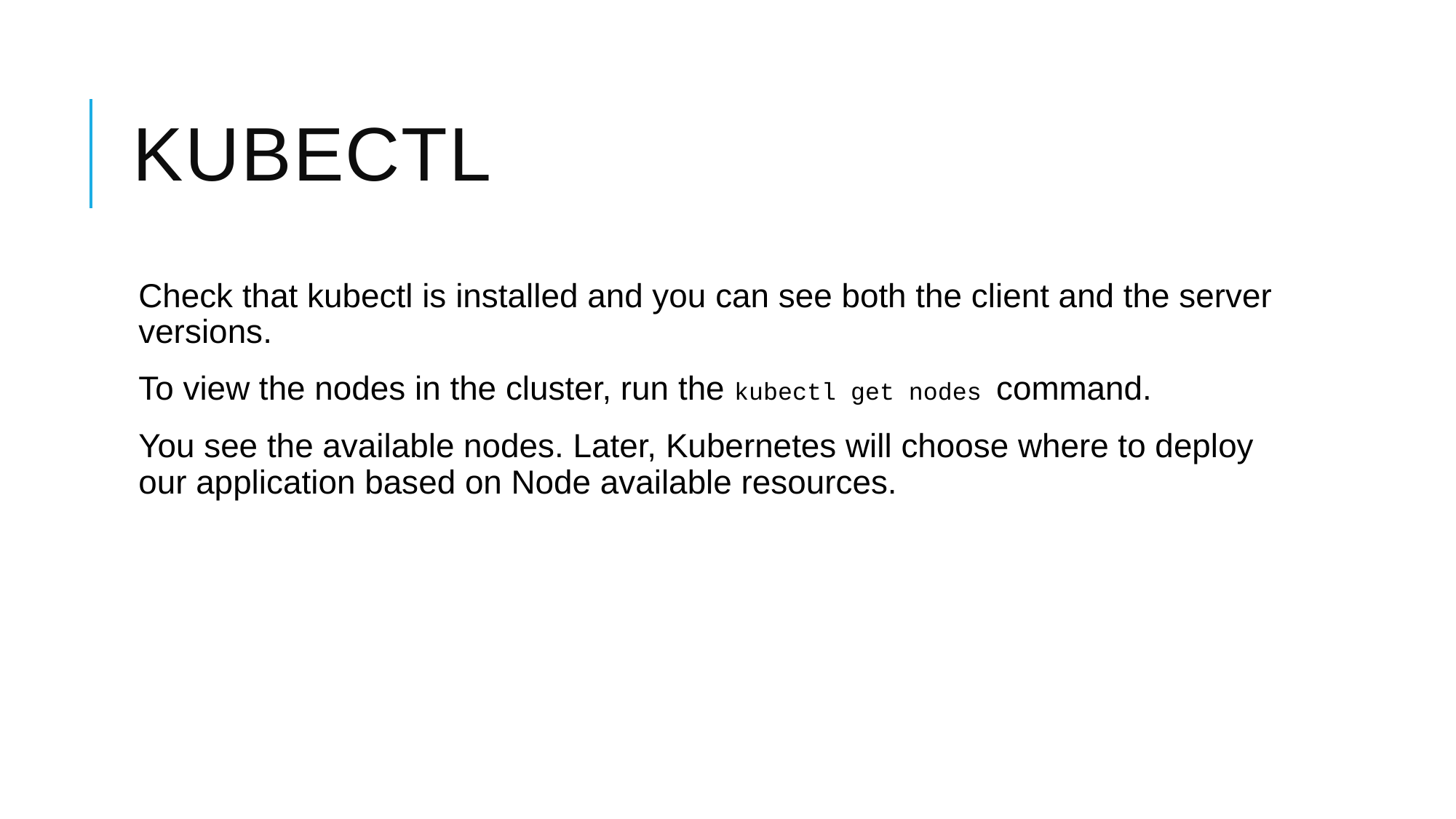

# kubectl
Check that kubectl is installed and you can see both the client and the server versions.
To view the nodes in the cluster, run the kubectl get nodes command.
You see the available nodes. Later, Kubernetes will choose where to deploy our application based on Node available resources.